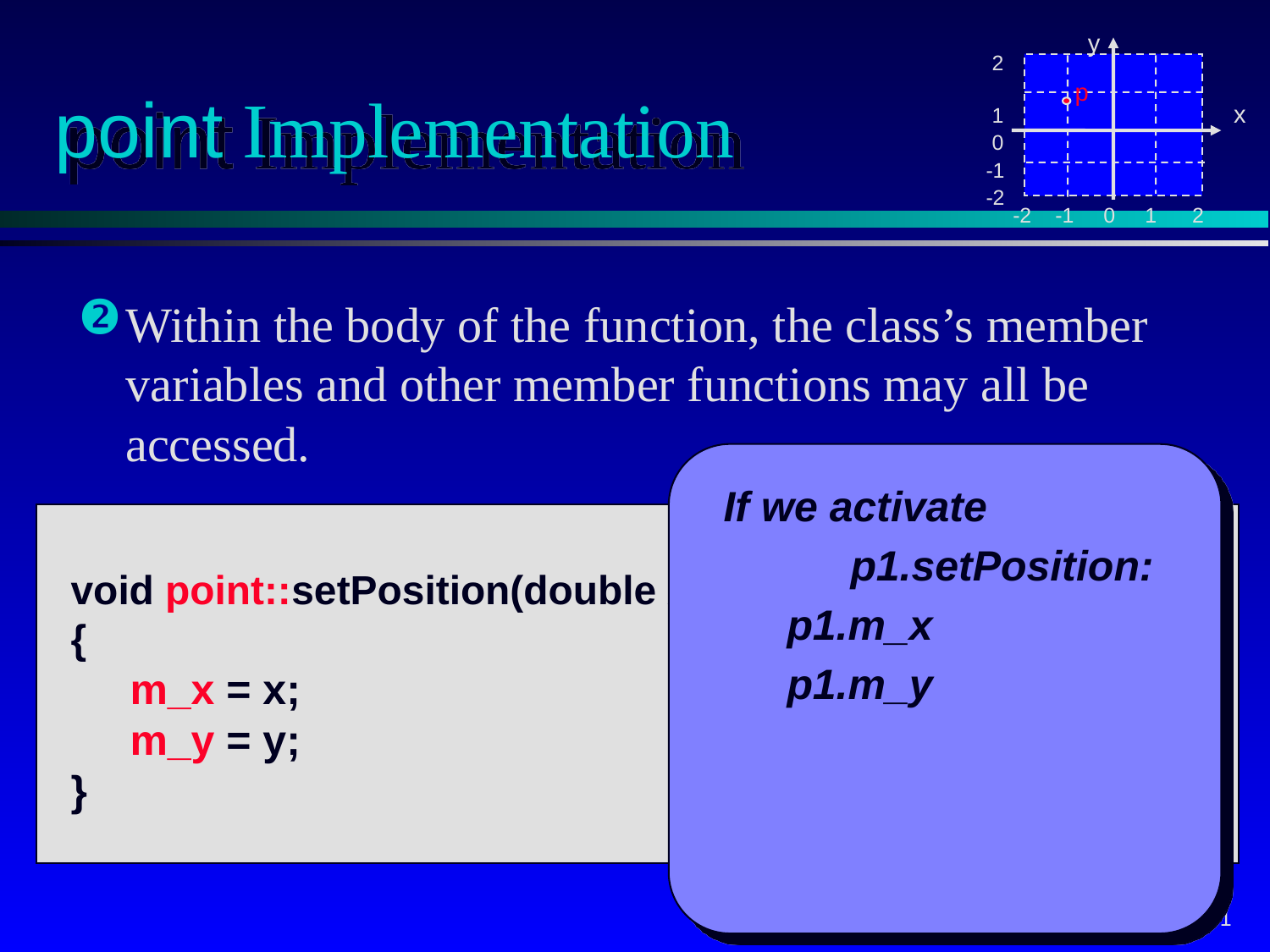

y

 2
 1
 0
-1
-2

 -2    -1     0     1      2
p
x

# point Implementation
Within the body of the function, the class’s member variables and other member functions may all be accessed.

If we activate
	p1.setPosition:
p1.m_x
p1.m_y

void point::setPosition(double x, double y)
{
     m_x = x;
     m_y = y;
}